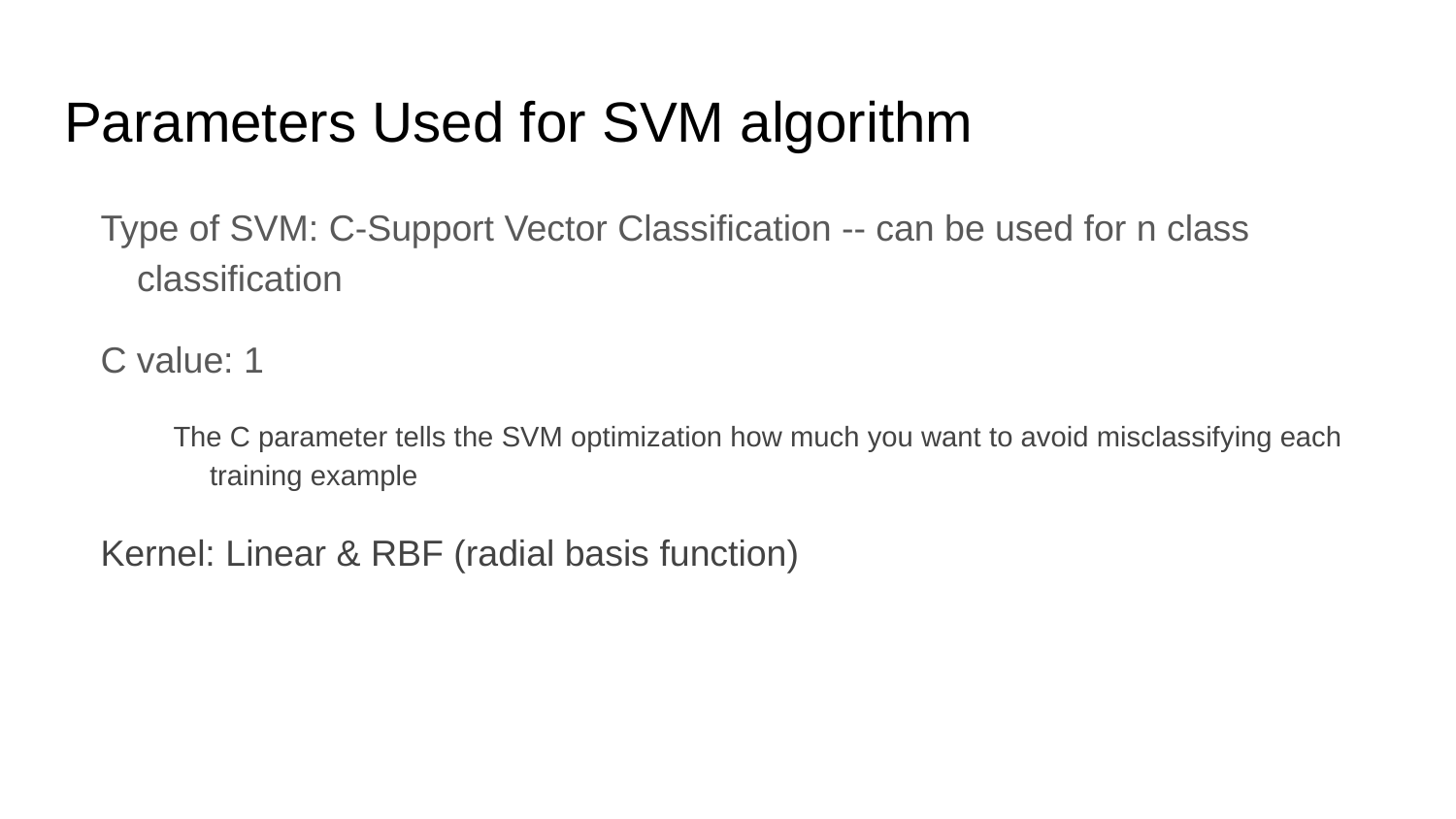

# Parameters Used for SVM algorithm
Type of SVM: C-Support Vector Classification -- can be used for n class classification
C value: 1
The C parameter tells the SVM optimization how much you want to avoid misclassifying each training example
Kernel: Linear & RBF (radial basis function)